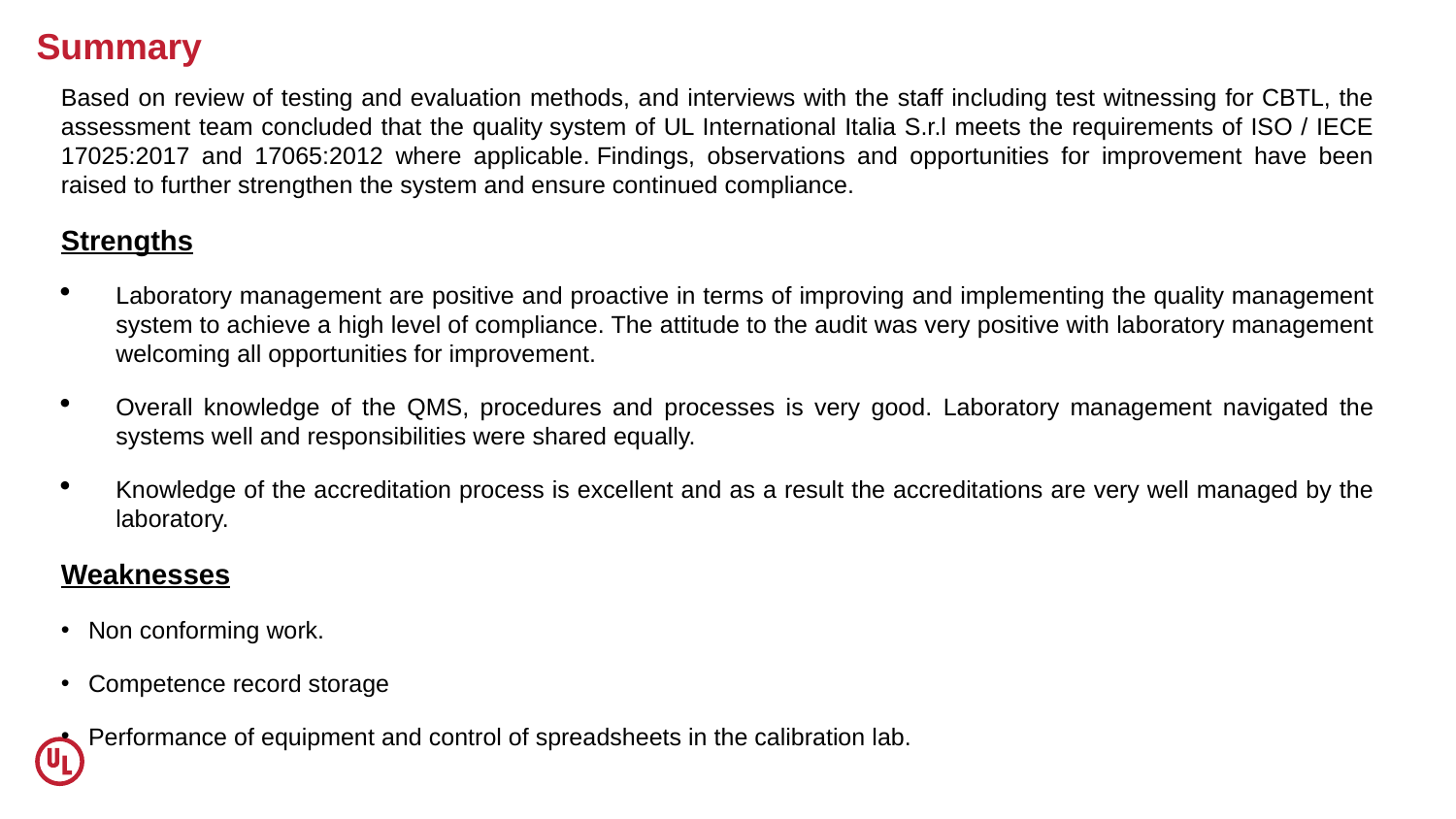

# Summary
Based on review of testing and evaluation methods, and interviews with the staff including test witnessing for CBTL, the assessment team concluded that the quality system of UL International Italia S.r.l meets the requirements of ISO / IECE 17025:2017 and 17065:2012 where applicable. Findings, observations and opportunities for improvement have been raised to further strengthen the system and ensure continued compliance.
Strengths
Laboratory management are positive and proactive in terms of improving and implementing the quality management system to achieve a high level of compliance. The attitude to the audit was very positive with laboratory management welcoming all opportunities for improvement.
Overall knowledge of the QMS, procedures and processes is very good. Laboratory management navigated the systems well and responsibilities were shared equally.
Knowledge of the accreditation process is excellent and as a result the accreditations are very well managed by the laboratory.
Weaknesses
Non conforming work.
Competence record storage
Performance of equipment and control of spreadsheets in the calibration lab.